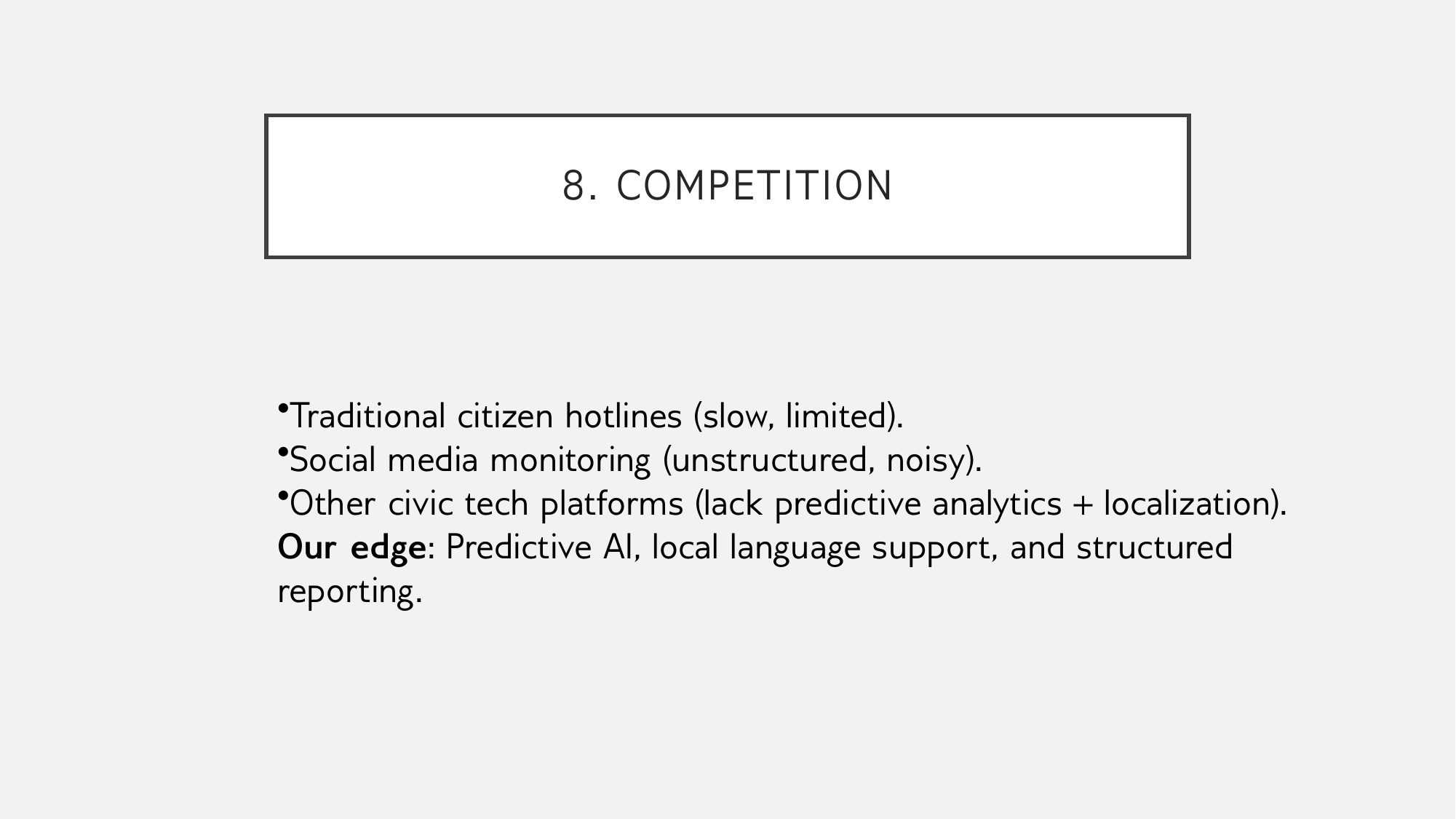

# 8. Competition
Traditional citizen hotlines (slow, limited).
Social media monitoring (unstructured, noisy).
Other civic tech platforms (lack predictive analytics + localization).
Our edge: Predictive AI, local language support, and structured reporting.